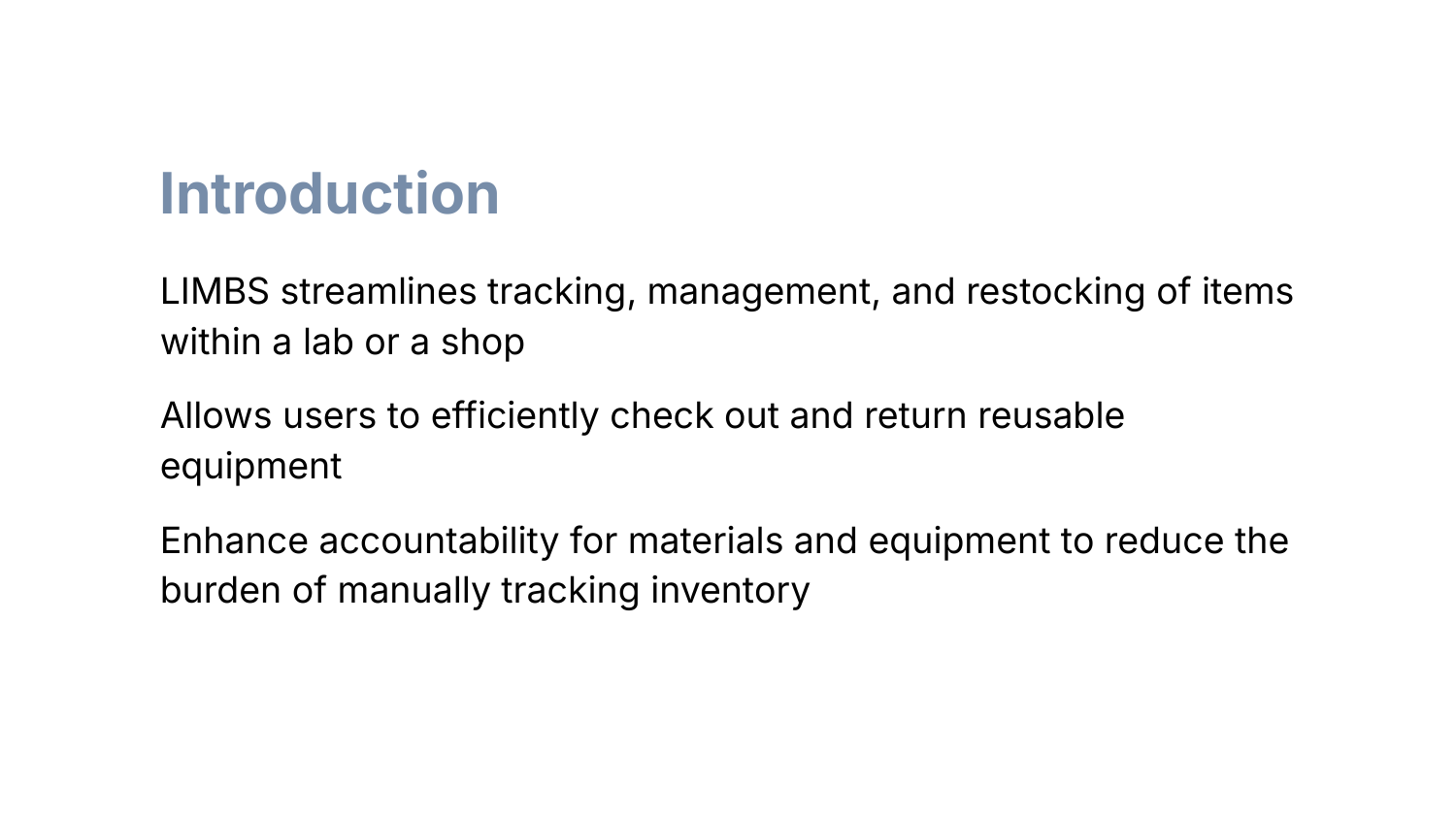

# Introduction
LIMBS streamlines tracking, management, and restocking of items within a lab or a shop
Allows users to efficiently check out and return reusable equipment
Enhance accountability for materials and equipment to reduce the burden of manually tracking inventory